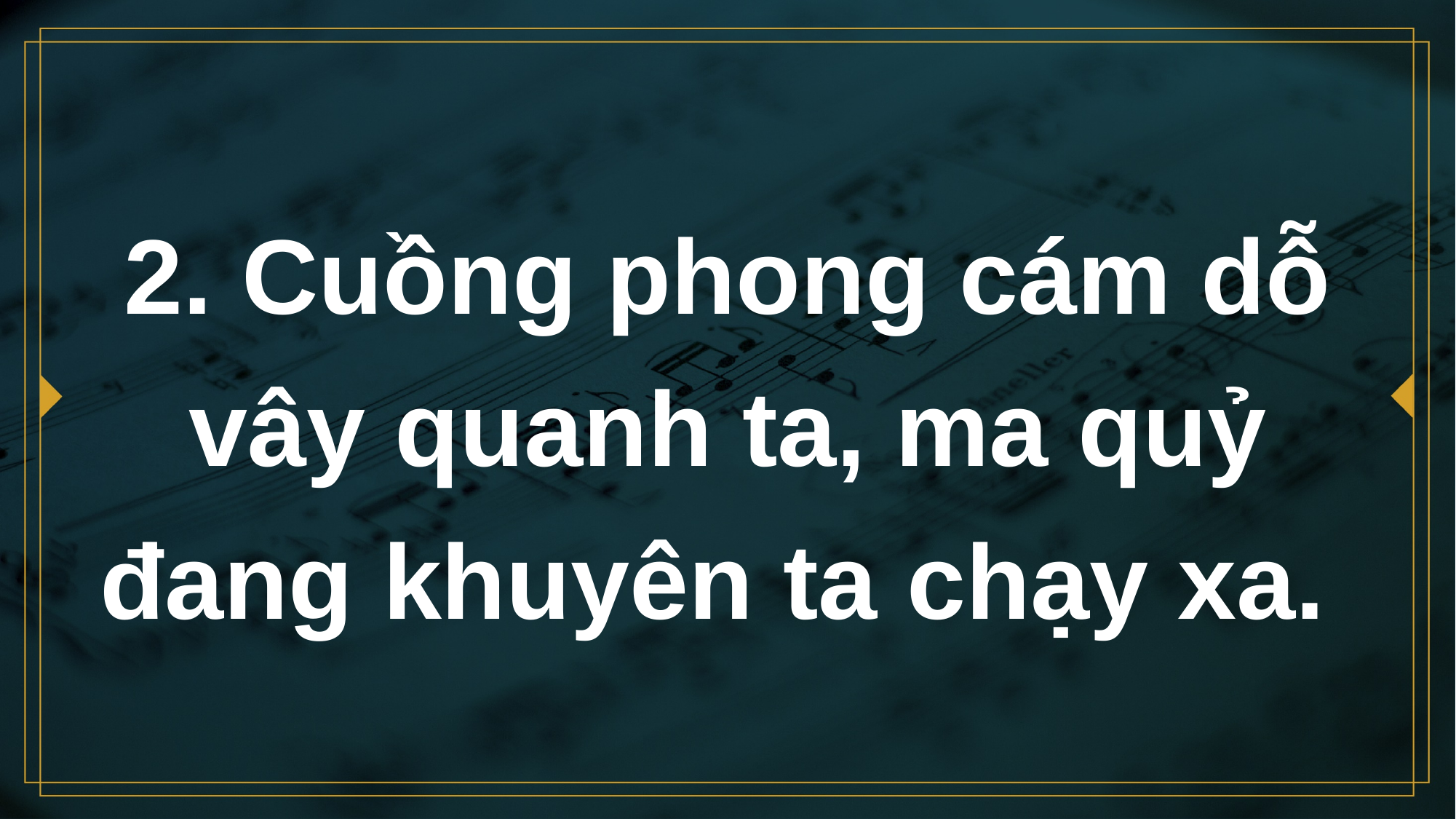

# 2. Cuồng phong cám dỗ vây quanh ta, ma quỷ đang khuyên ta chạy xa.